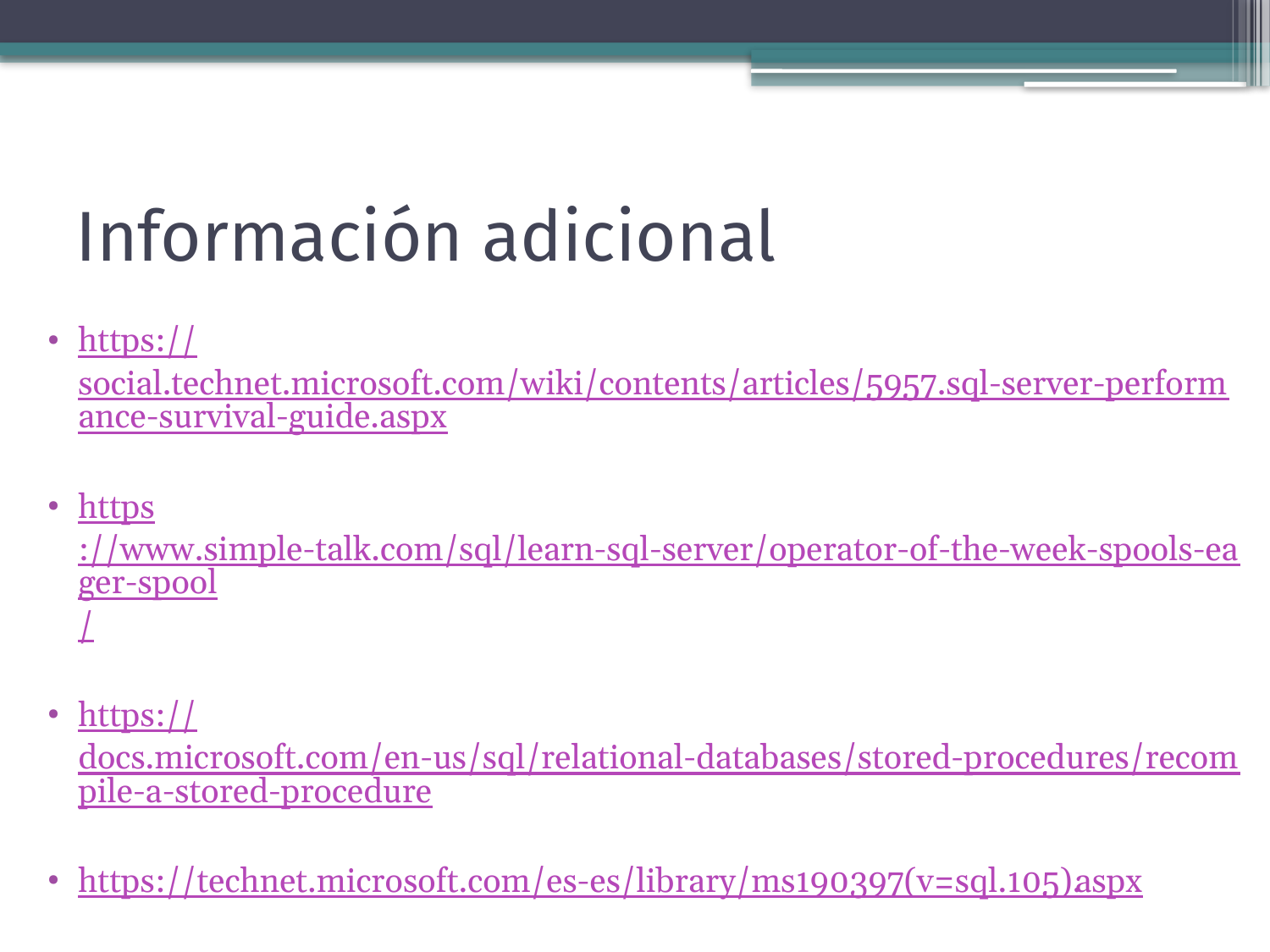

# Información adicional
https://social.technet.microsoft.com/wiki/contents/articles/5957.sql-server-performance-survival-guide.aspx

https://www.simple-talk.com/sql/learn-sql-server/operator-of-the-week-spools-eager-spool/

https://docs.microsoft.com/en-us/sql/relational-databases/stored-procedures/recompile-a-stored-procedure

https://technet.microsoft.com/es-es/library/ms190397(v=sql.105).aspx

https://docs.microsoft.com/en-us/sql/t-sql/queries/hints-transact-sql-query